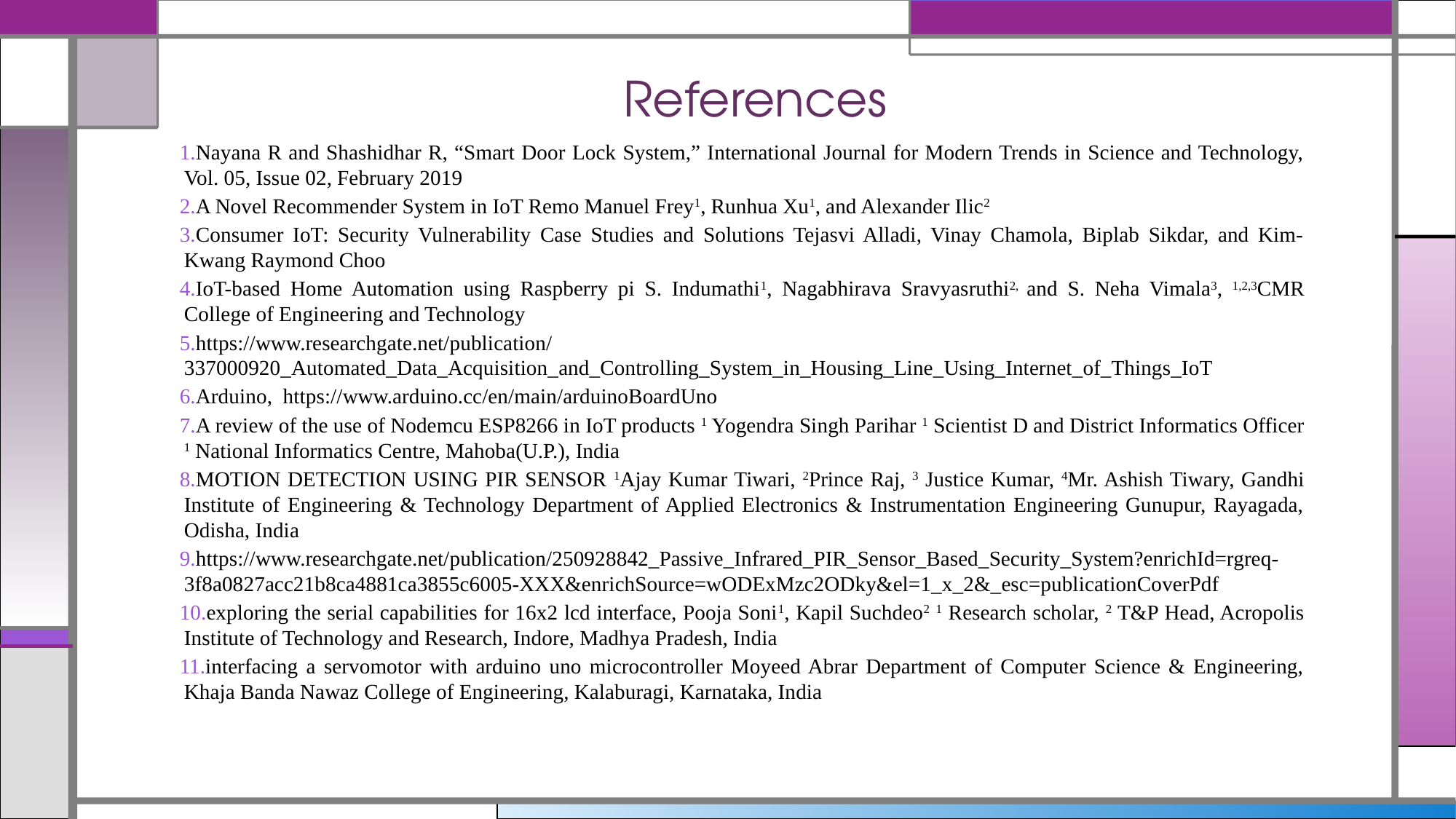

# References
Nayana R and Shashidhar R, “Smart Door Lock System,” International Journal for Modern Trends in Science and Technology, Vol. 05, Issue 02, February 2019
A Novel Recommender System in IoT Remo Manuel Frey1, Runhua Xu1, and Alexander Ilic2
Consumer IoT: Security Vulnerability Case Studies and Solutions Tejasvi Alladi, Vinay Chamola, Biplab Sikdar, and Kim-Kwang Raymond Choo
IoT-based Home Automation using Raspberry pi S. Indumathi1, Nagabhirava Sravyasruthi2, and S. Neha Vimala3, 1,2,3CMR College of Engineering and Technology
https://www.researchgate.net/publication/337000920_Automated_Data_Acquisition_and_Controlling_System_in_Housing_Line_Using_Internet_of_Things_IoT
Arduino,  https://www.arduino.cc/en/main/arduinoBoardUno
A review of the use of Nodemcu ESP8266 in IoT products 1 Yogendra Singh Parihar 1 Scientist D and District Informatics Officer 1 National Informatics Centre, Mahoba(U.P.), India
MOTION DETECTION USING PIR SENSOR 1Ajay Kumar Tiwari, 2Prince Raj, 3 Justice Kumar, 4Mr. Ashish Tiwary, Gandhi Institute of Engineering & Technology Department of Applied Electronics & Instrumentation Engineering Gunupur, Rayagada, Odisha, India
https://www.researchgate.net/publication/250928842_Passive_Infrared_PIR_Sensor_Based_Security_System?enrichId=rgreq-3f8a0827acc21b8ca4881ca3855c6005-XXX&enrichSource=wODExMzc2ODky&el=1_x_2&_esc=publicationCoverPdf
exploring the serial capabilities for 16x2 lcd interface, Pooja Soni1, Kapil Suchdeo2 1 Research scholar, 2 T&P Head, Acropolis Institute of Technology and Research, Indore, Madhya Pradesh, India
interfacing a servomotor with arduino uno microcontroller Moyeed Abrar Department of Computer Science & Engineering, Khaja Banda Nawaz College of Engineering, Kalaburagi, Karnataka, India